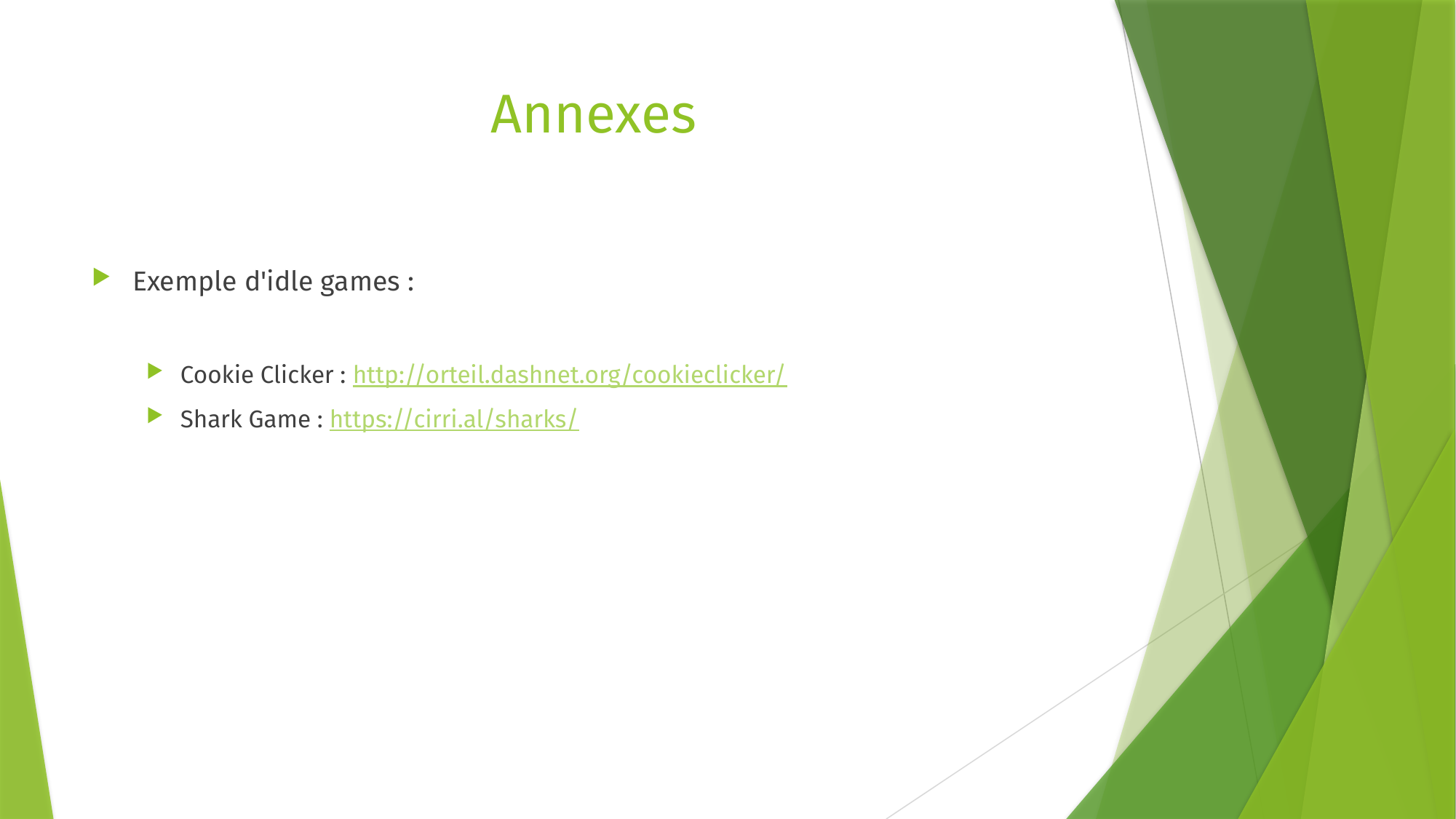

# Annexes
Exemple d'idle games :

Cookie Clicker : http://orteil.dashnet.org/cookieclicker/
Shark Game : https://cirri.al/sharks/